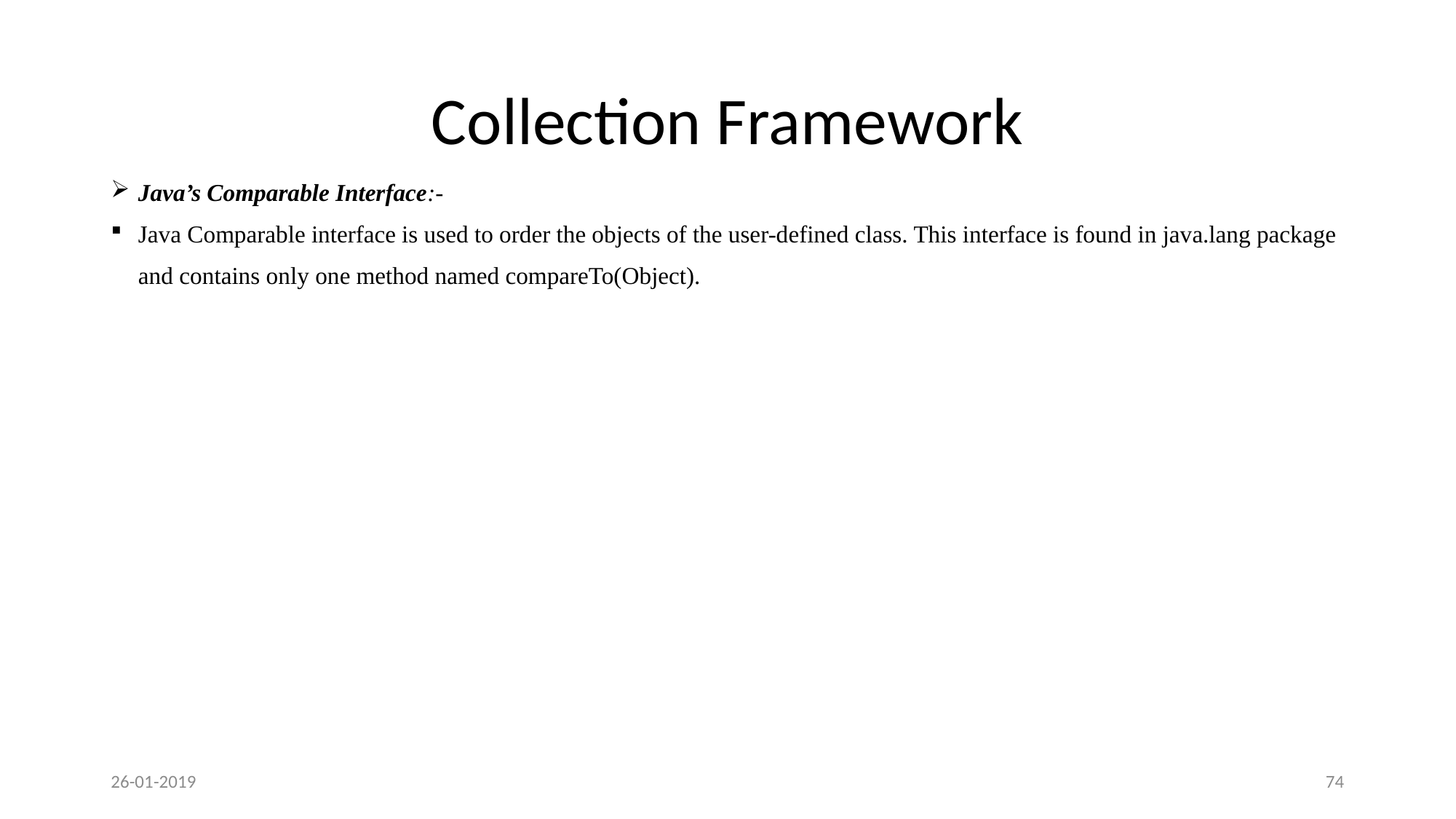

# Collection Framework
Java’s Comparable Interface:-
Java Comparable interface is used to order the objects of the user-defined class. This interface is found in java.lang package and contains only one method named compareTo(Object).

26-01-2019
74